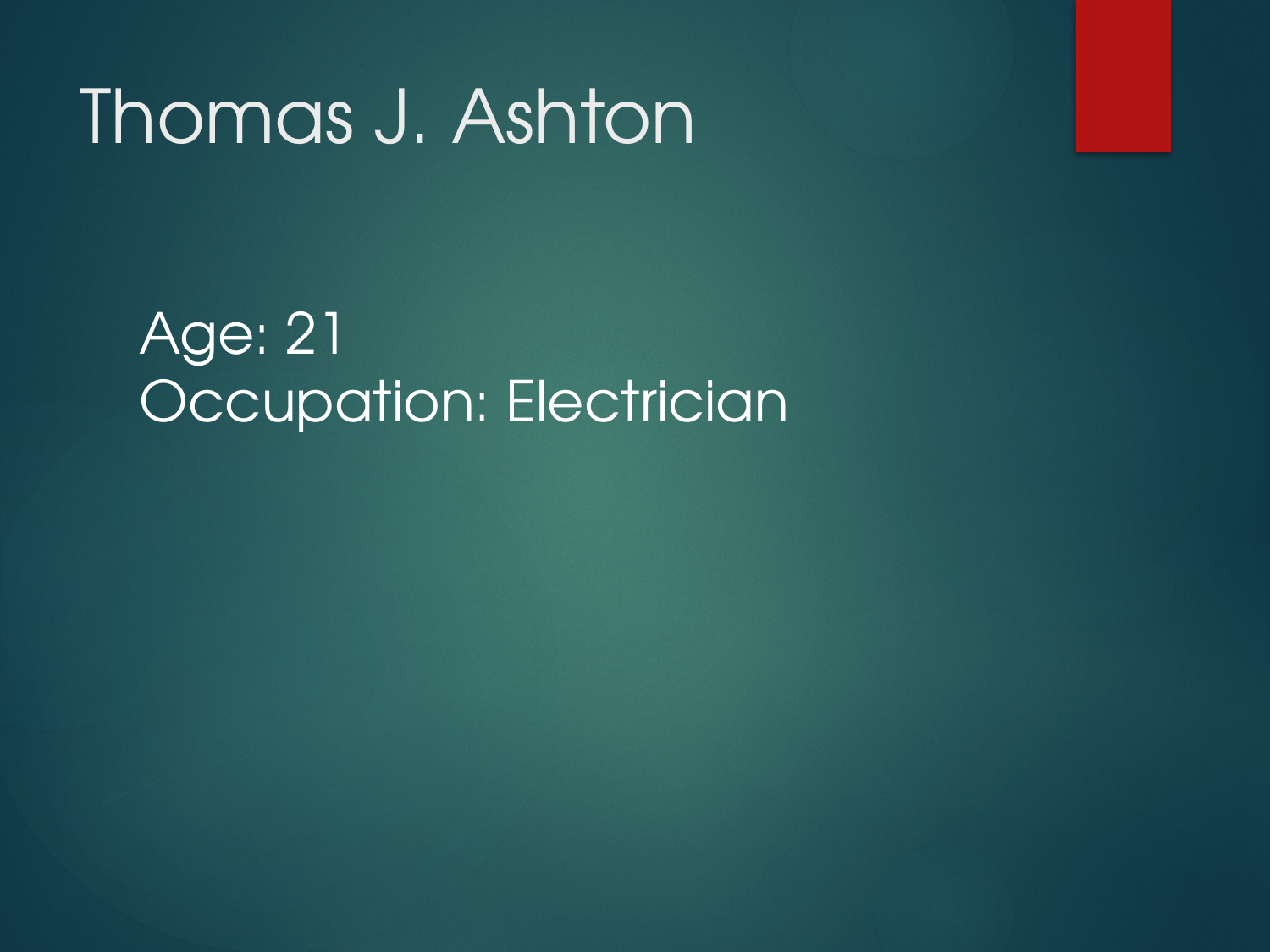

# Thomas J. Ashton

Age: 21
Occupation: Electrician